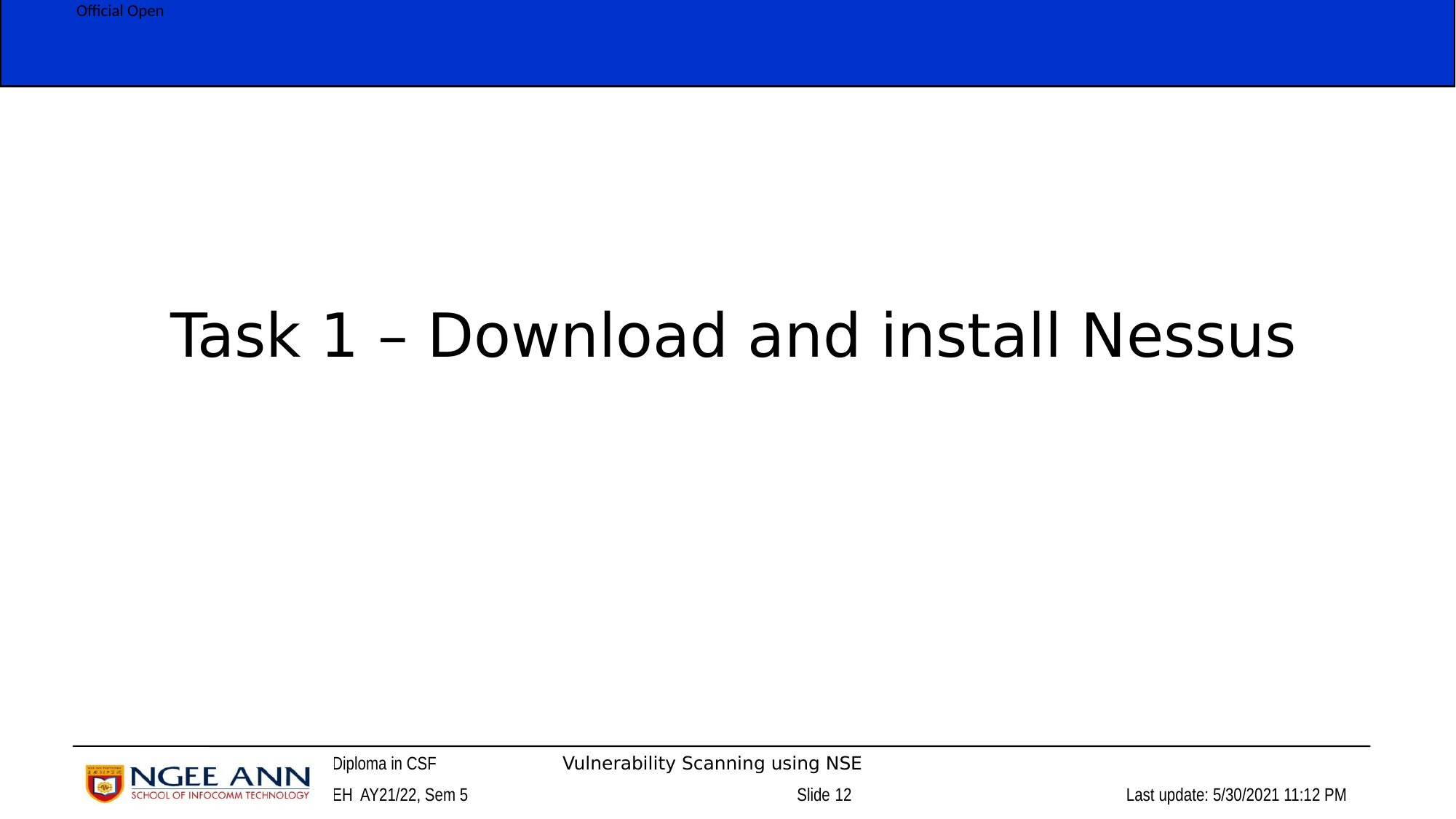

Task 1 – Download and install Nessus